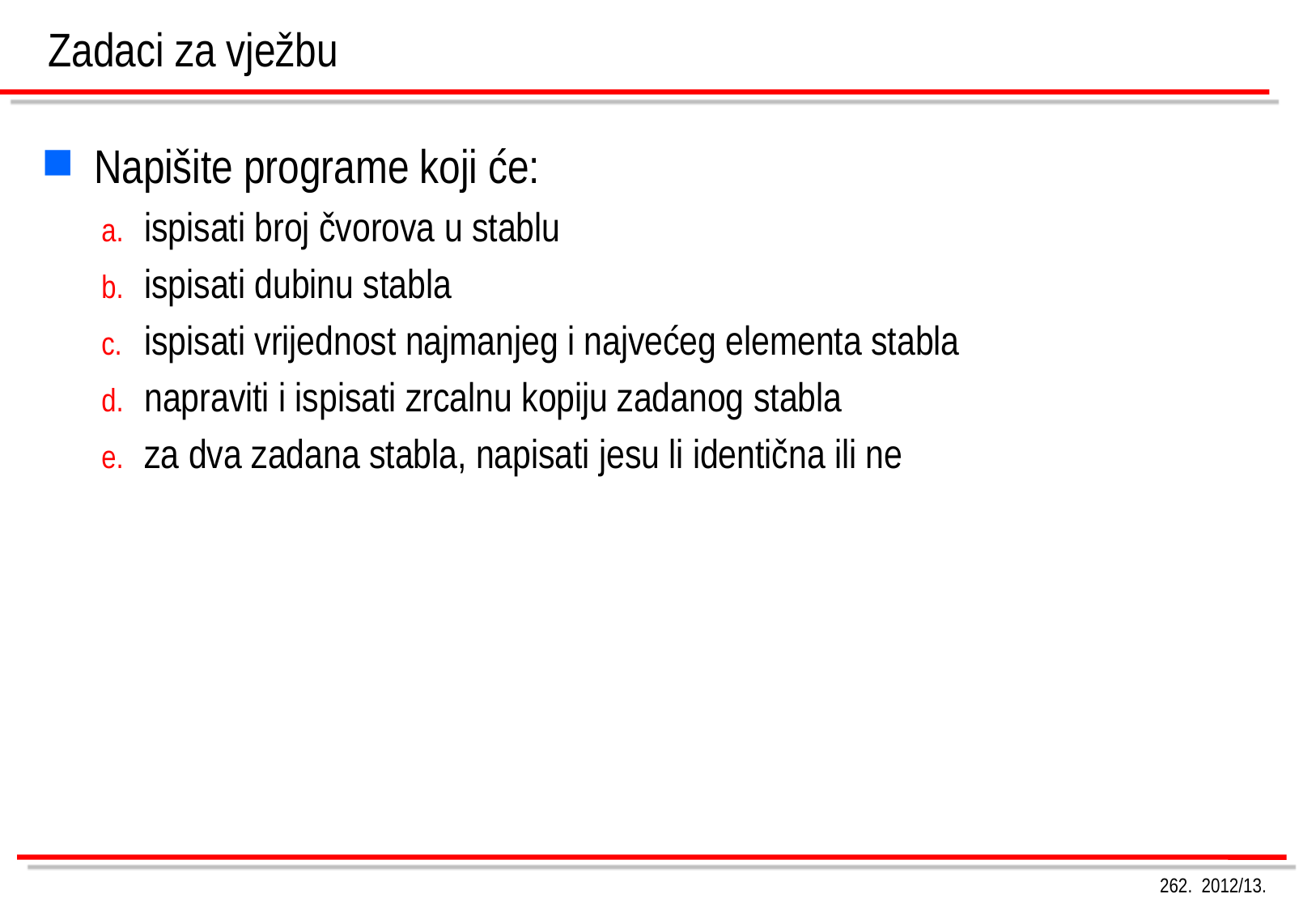

Zadaci za vježbu
Napišite programe koji će:
ispisati broj čvorova u stablu
ispisati dubinu stabla
ispisati vrijednost najmanjeg i najvećeg elementa stabla
napraviti i ispisati zrcalnu kopiju zadanog stabla
za dva zadana stabla, napisati jesu li identična ili ne

262.  2012/13.